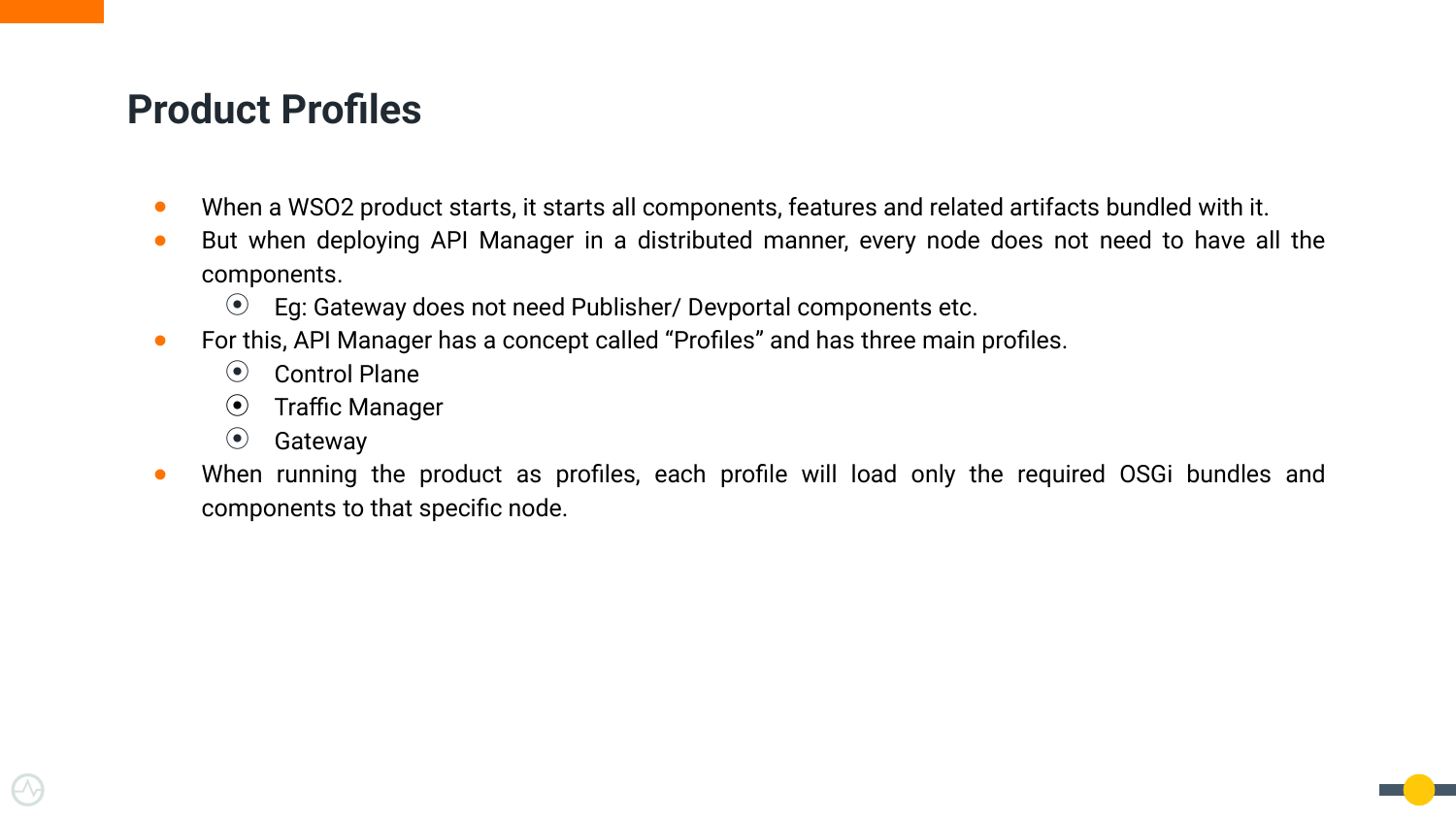

# Product Profiles
When a WSO2 product starts, it starts all components, features and related artifacts bundled with it.
But when deploying API Manager in a distributed manner, every node does not need to have all the components.
Eg: Gateway does not need Publisher/ Devportal components etc.
For this, API Manager has a concept called “Profiles” and has three main profiles.
Control Plane
Traffic Manager
Gateway
When running the product as profiles, each profile will load only the required OSGi bundles and components to that specific node.